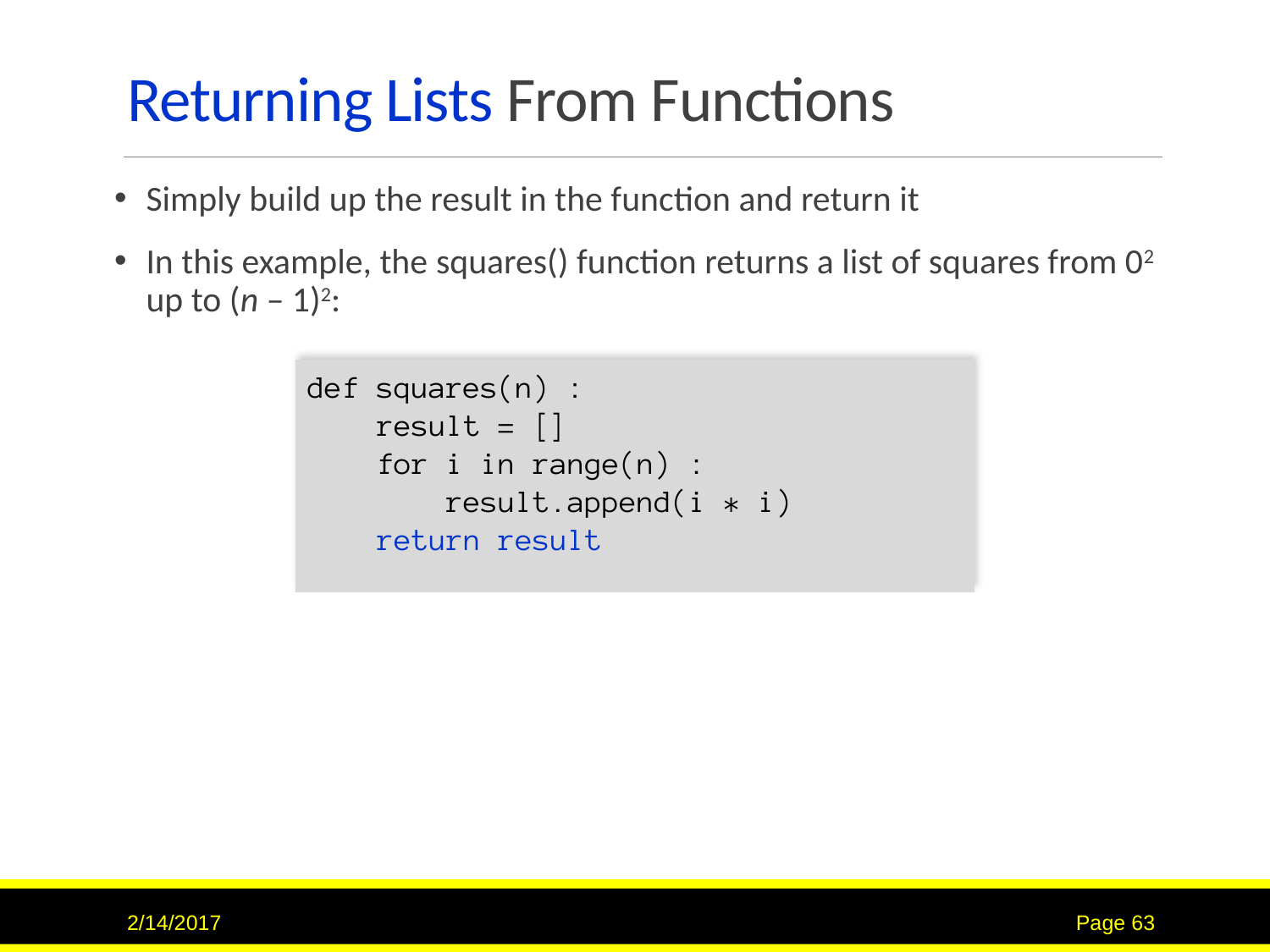

# Returning Lists From Functions
Simply build up the result in the function and return it
In this example, the squares() function returns a list of squares from 02 up to (n – 1)2:
def squares(n) :
    result = []
    for i in range(n) :
        result.append(i * i)
    return result
2/14/2017
Page 63